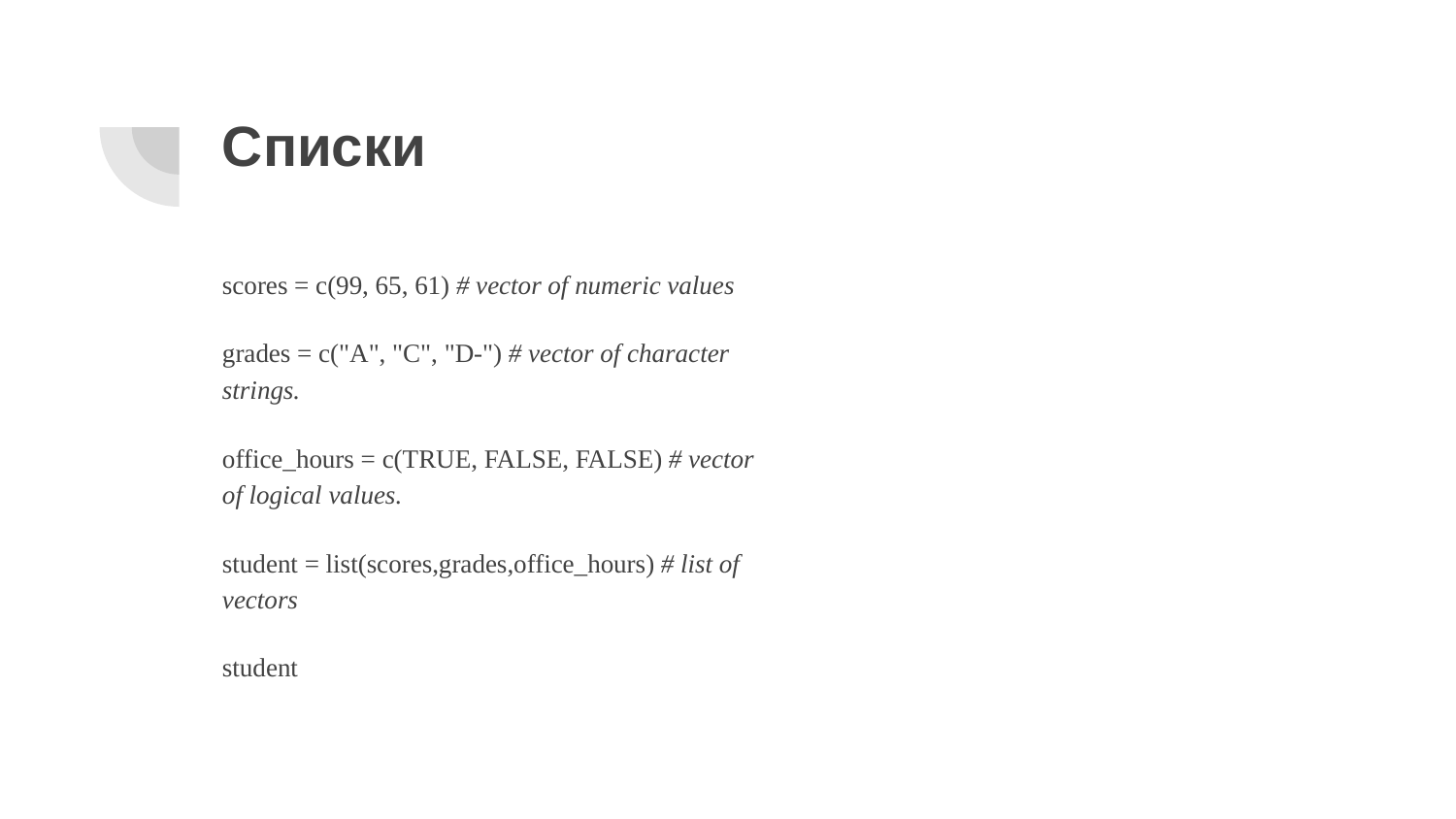

# Списки
scores = c(99, 65, 61) # vector of numeric values
grades = c("A", "C", "D-") # vector of character strings.
office_hours = c(TRUE, FALSE, FALSE) # vector of logical values.
student = list(scores,grades,office_hours) # list of vectors
student